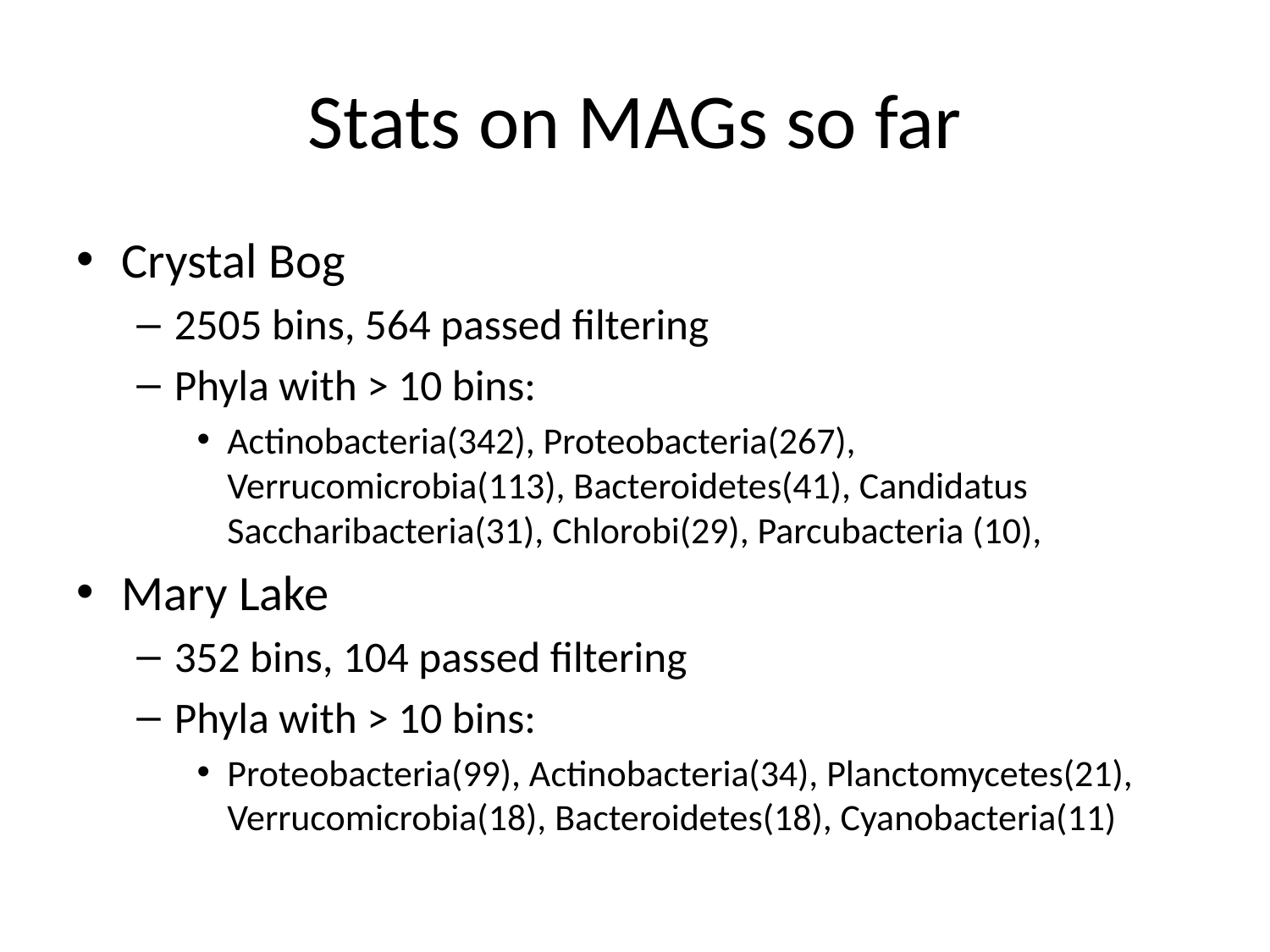

# Stats on MAGs so far
Crystal Bog
2505 bins, 564 passed filtering
Phyla with > 10 bins:
Actinobacteria(342), Proteobacteria(267), Verrucomicrobia(113), Bacteroidetes(41), Candidatus Saccharibacteria(31), Chlorobi(29), Parcubacteria (10),
Mary Lake
352 bins, 104 passed filtering
Phyla with > 10 bins:
Proteobacteria(99), Actinobacteria(34), Planctomycetes(21), Verrucomicrobia(18), Bacteroidetes(18), Cyanobacteria(11)